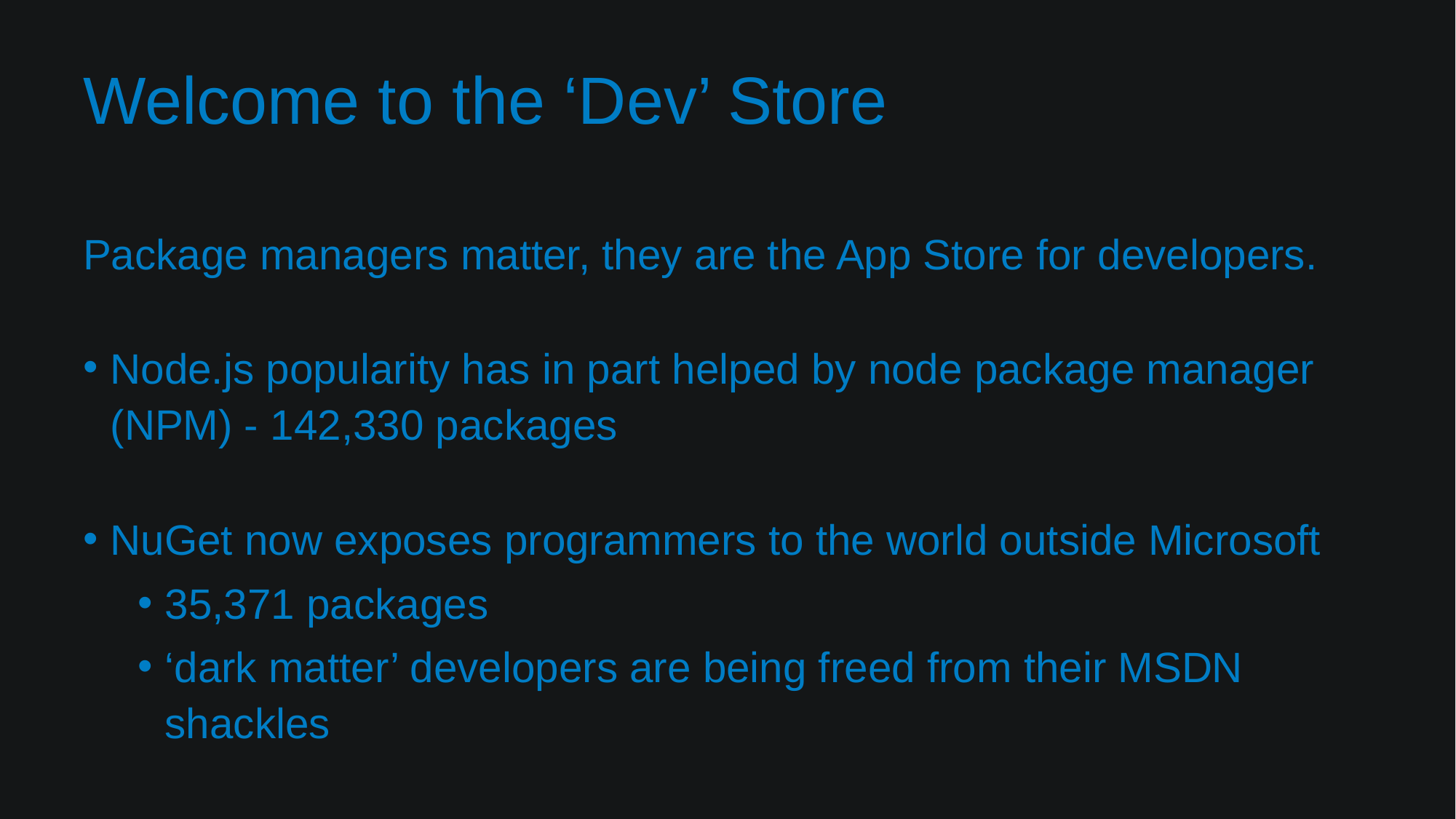

# Welcome to the ‘Dev’ Store
Package managers matter, they are the App Store for developers.

Node.js popularity has in part helped by node package manager (NPM) - 142,330 packages

NuGet now exposes programmers to the world outside Microsoft
35,371 packages
‘dark matter’ developers are being freed from their MSDN shackles